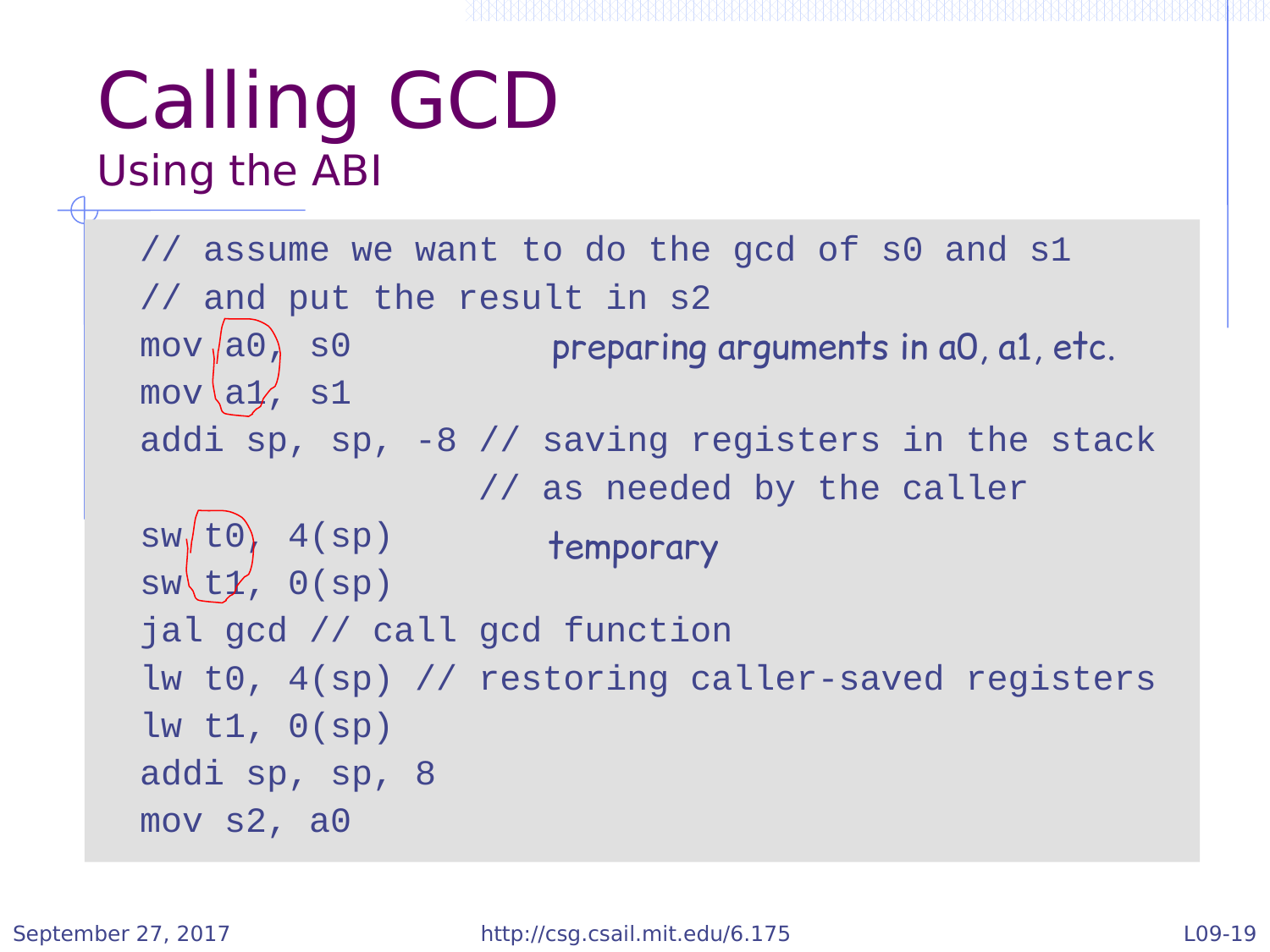

# Calling GCD Using the ABI
  // assume we want to do the gcd of s0 and s1
  // and put the result in s2
  mov a0, s0
  mov a1, s1
  addi sp, sp, -8 // saving registers in the stack
			// as needed by the caller
  sw t0, 4(sp)
  sw t1, 0(sp)
  jal gcd // call gcd function
  lw t0, 4(sp) // restoring caller-saved registers
  lw t1, 0(sp)
  addi sp, sp, 8
  mov s2, a0
preparing arguments in a0, a1, etc.

temporary
September 27, 2017
http://csg.csail.mit.edu/6.175
L09-19